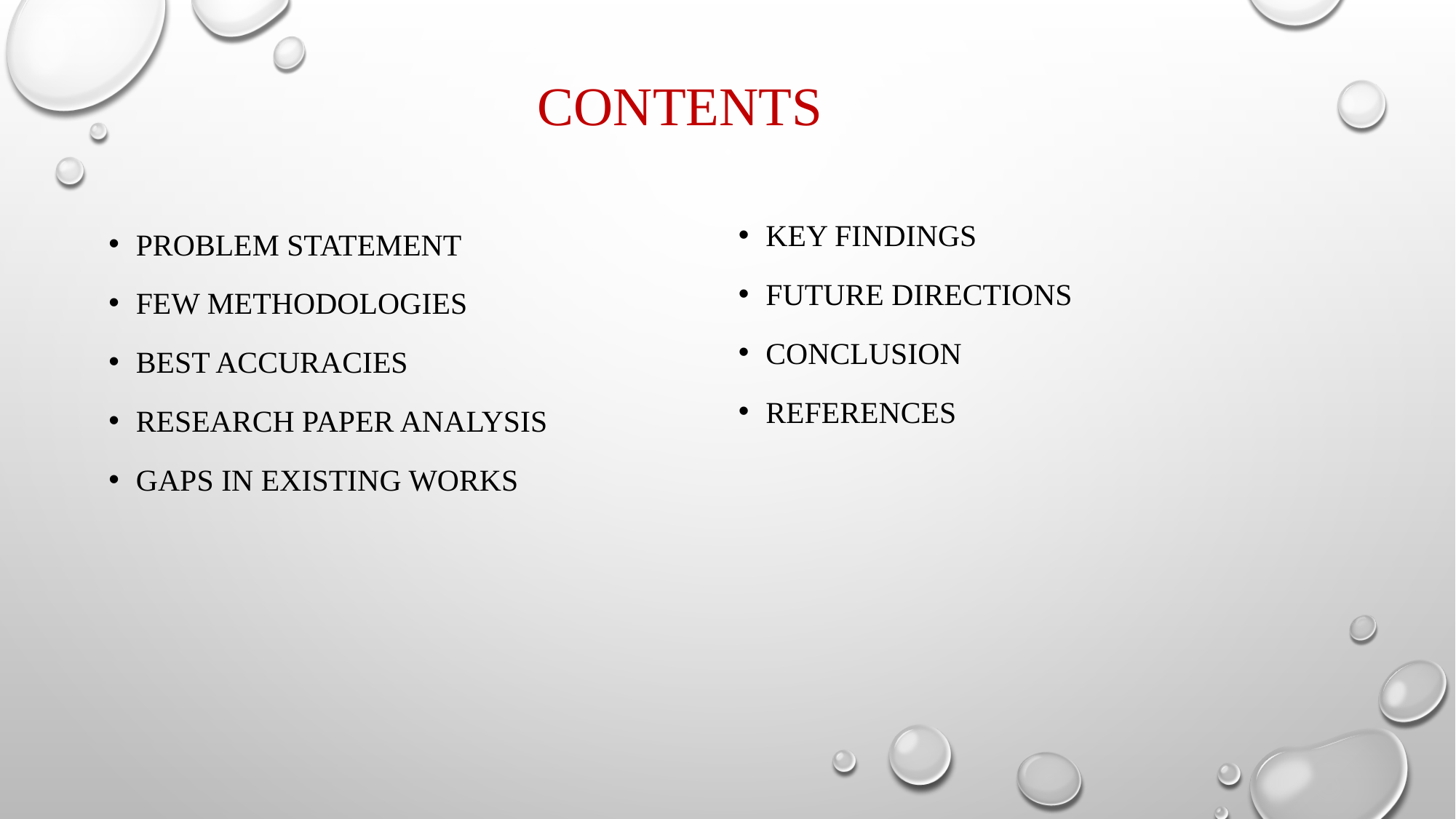

# contents
Key findings
Future directions
Conclusion
references

PROBLEM STATEMENT
FEW METHODOLOGIES
BEST ACCURACIES
RESEARCH PAPER ANALYSIS
GAPS IN EXISTING WORKS